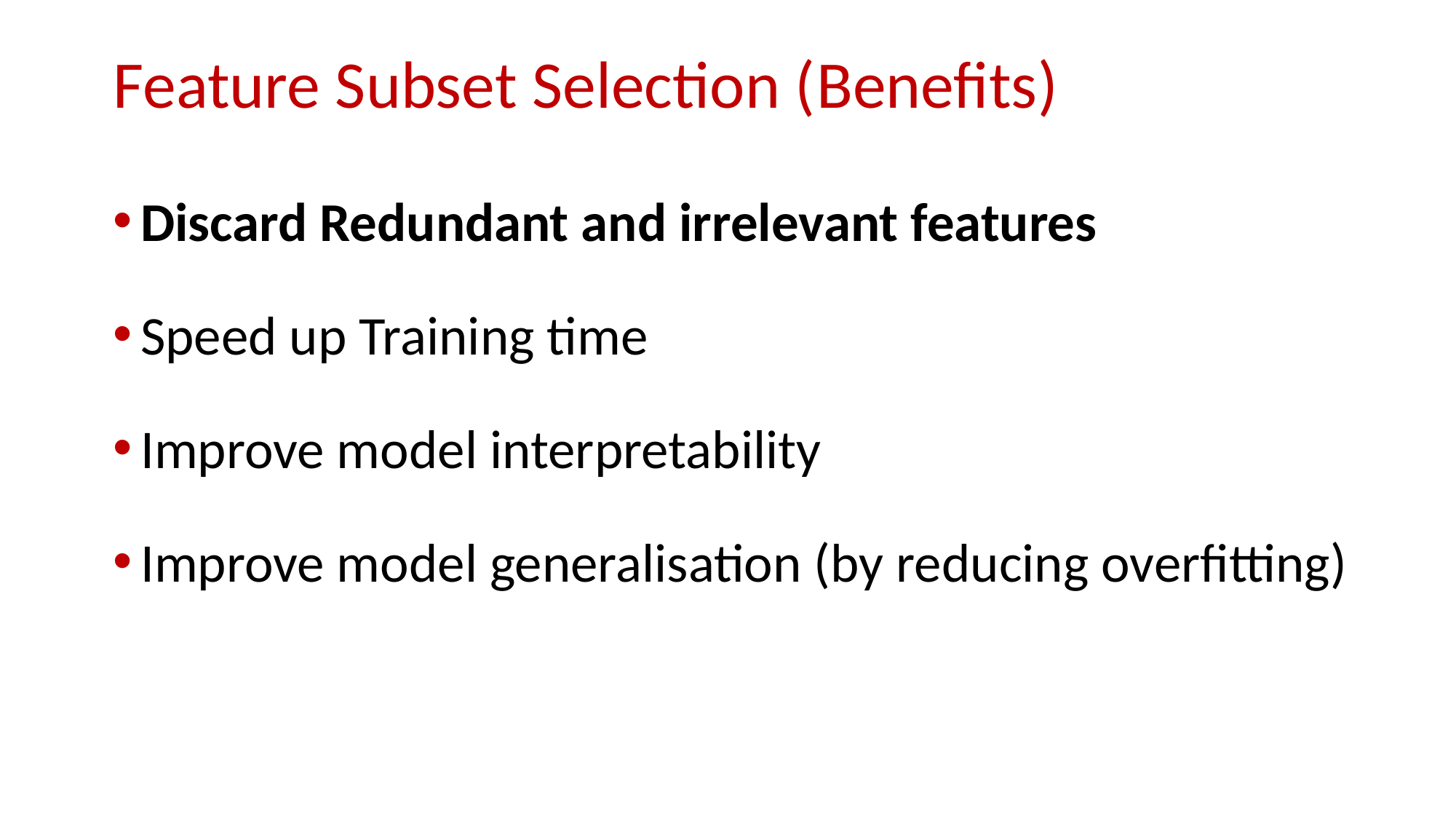

# Feature Subset Selection (Benefits)
Discard Redundant and irrelevant features
Speed up Training time
Improve model interpretability
Improve model generalisation (by reducing overfitting)